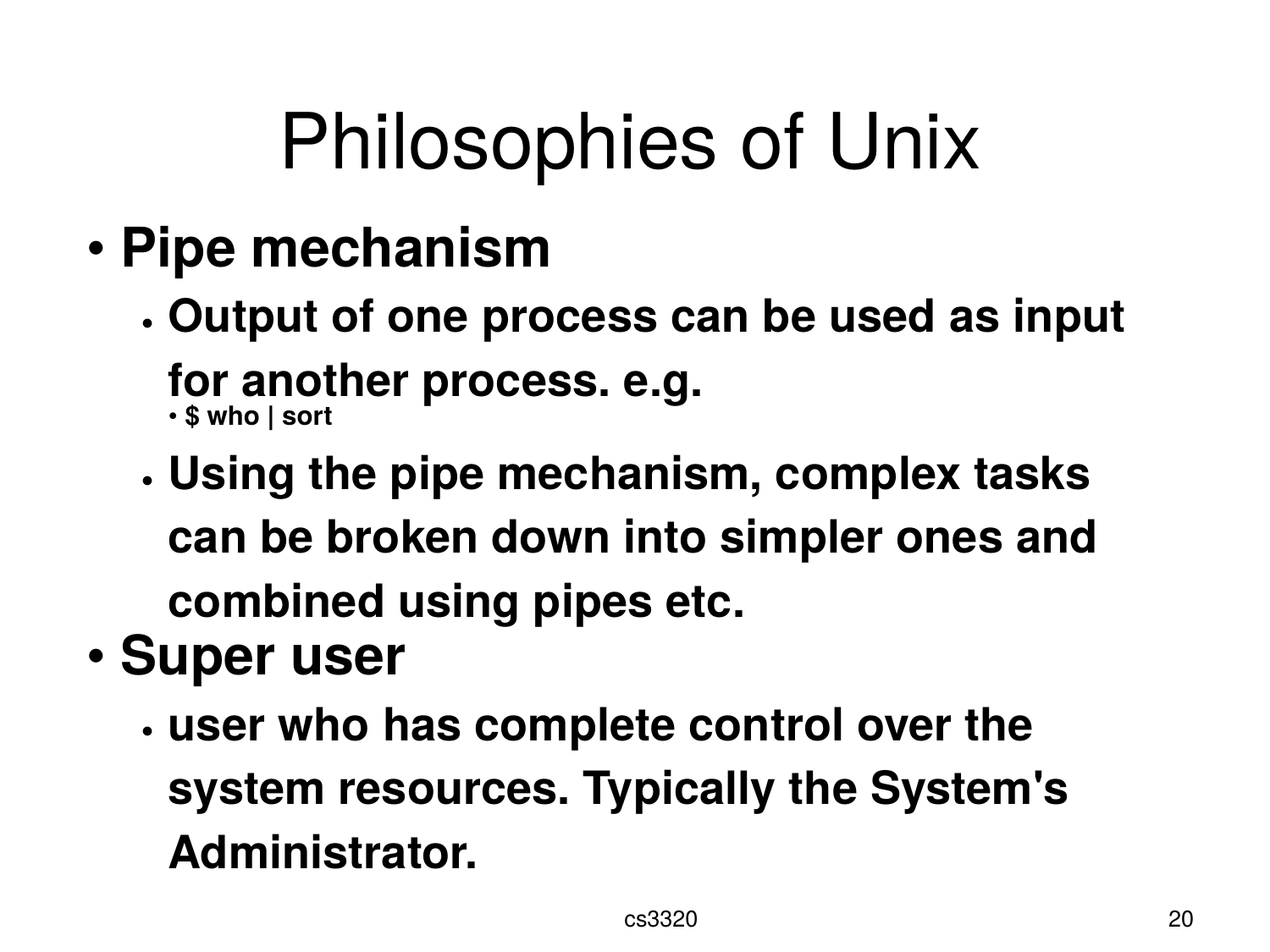

Philosophies of Unix
• Pipe mechanism
Output of one process can be used as input
for another process. e.g.
●
• $ who | sort
Using the pipe mechanism, complex tasks
can be broken down into simpler ones and
combined using pipes etc.
●
• Super user
user who has complete control over the
system resources. Typically the System's
Administrator.
●
cs3320
20